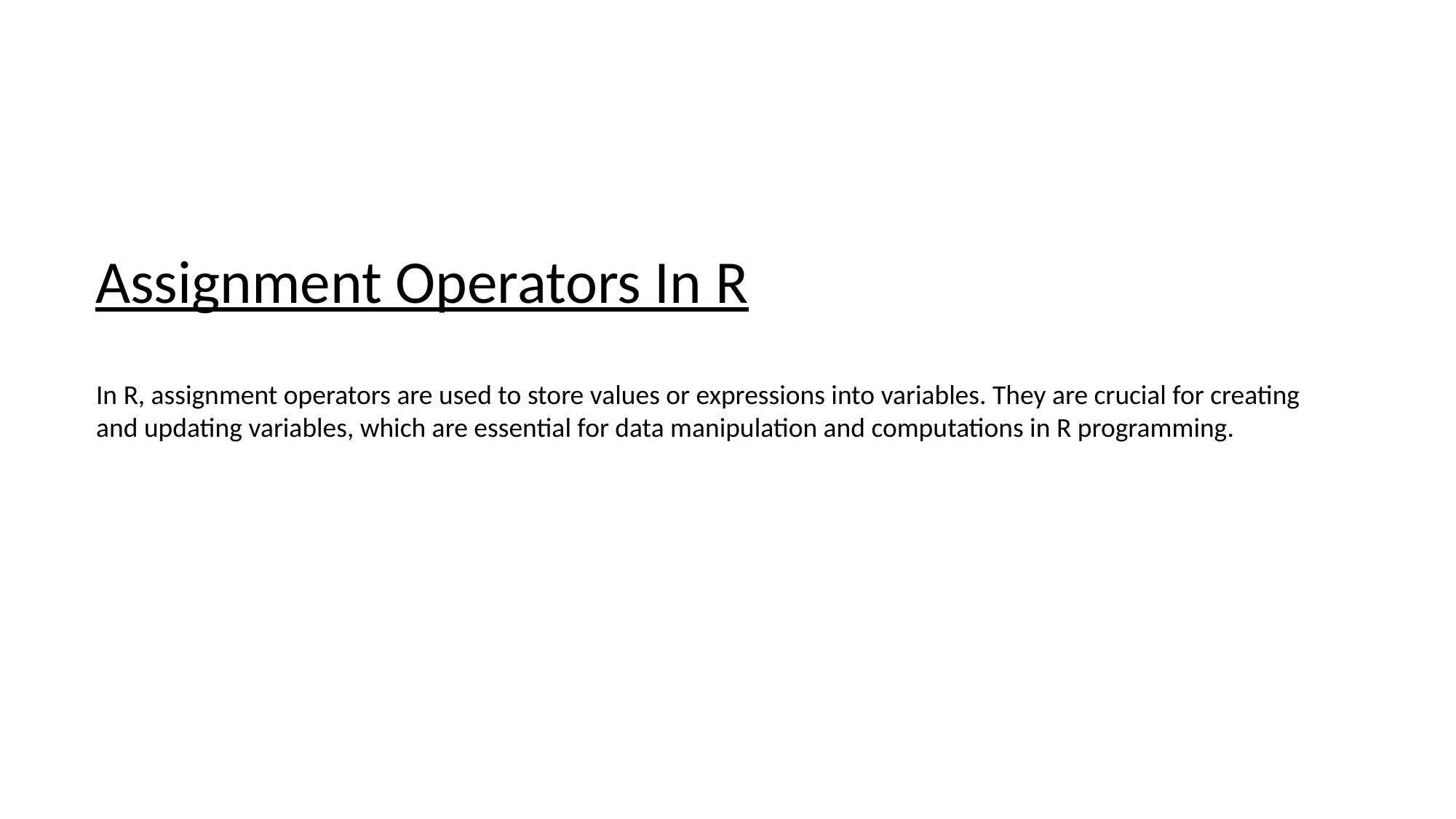

Assignment Operators In R
In R, assignment operators are used to store values or expressions into variables. They are crucial for creating and updating variables, which are essential for data manipulation and computations in R programming.